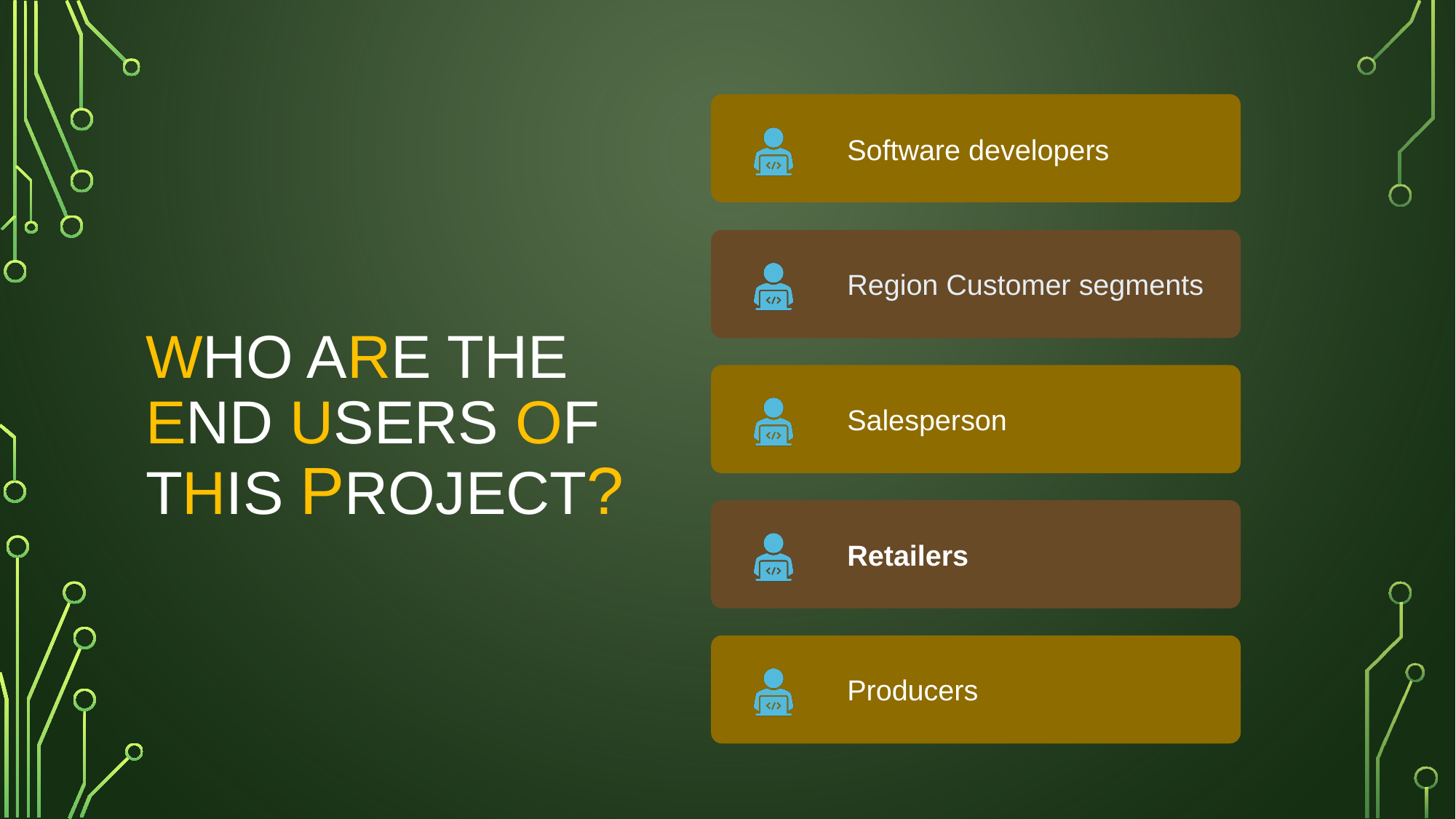

Software developers
Region Customer segments
Salesperson
Retailers
Producers
# WHO ARE THE END USERS of this project?